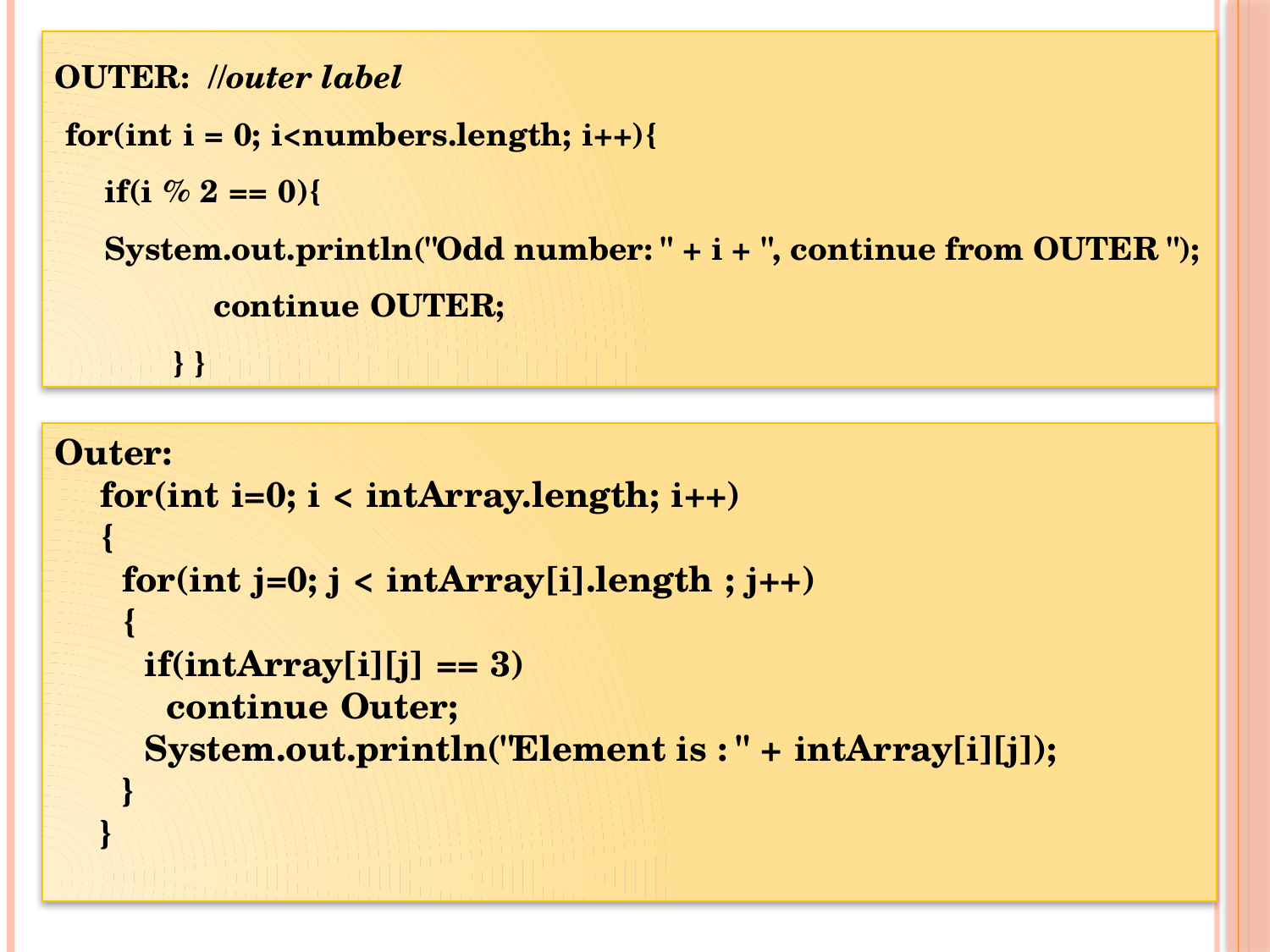

OUTER:  //outer label
 for(int i = 0; i<numbers.length; i++){
     if(i % 2 == 0){
     System.out.println("Odd number: " + i + ", continue from OUTER ");
                continue OUTER;
            } }
Outer:
    for(int i=0; i < intArray.length; i++)
    {
      for(int j=0; j < intArray[i].length ; j++)
      {
        if(intArray[i][j] == 3)
          continue Outer;
        System.out.println("Element is : " + intArray[i][j]);
      }
    }

49